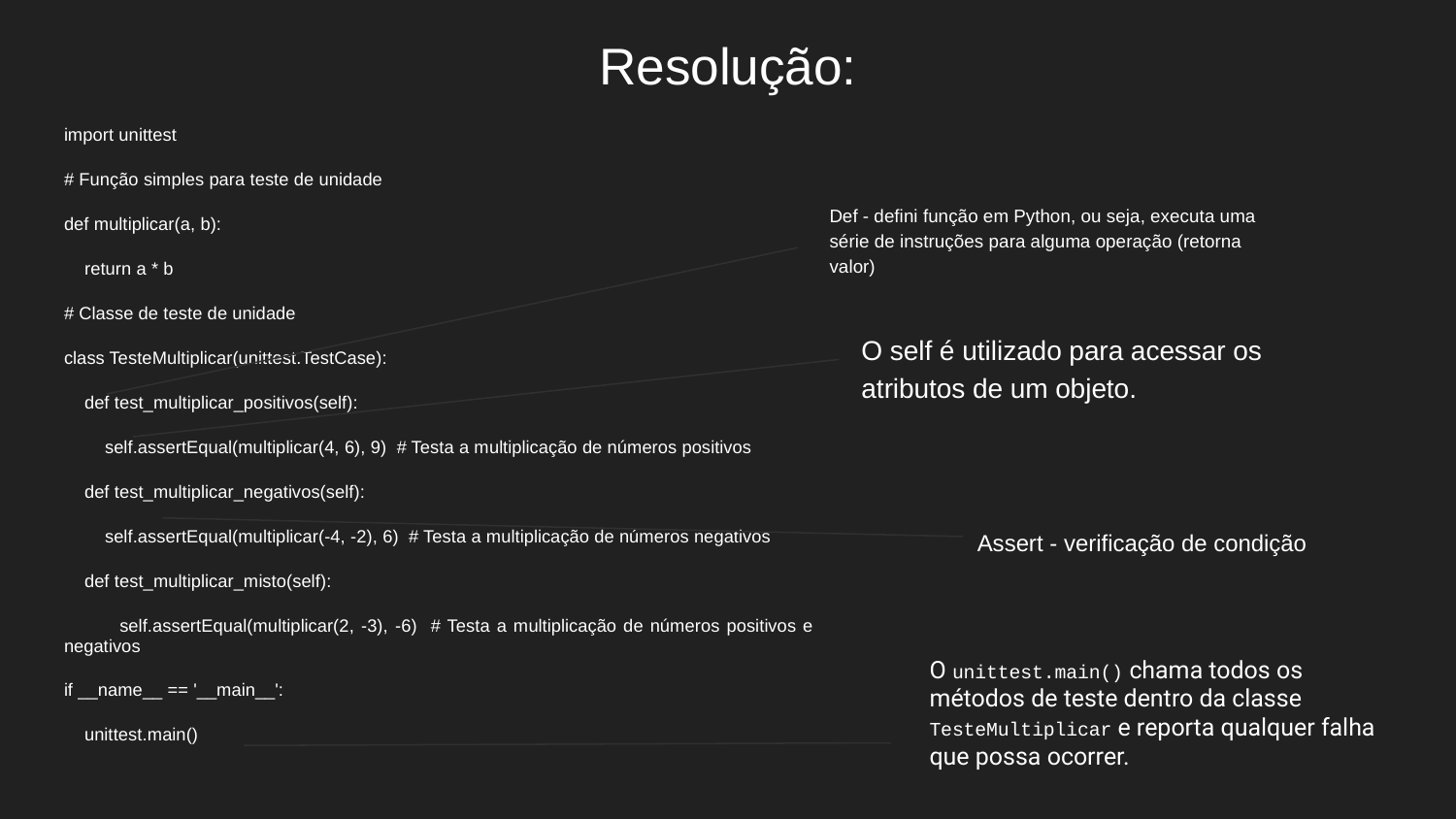

# Resolução:
import unittest
# Função simples para teste de unidade
def multiplicar(a, b):
    return a * b
# Classe de teste de unidade
class TesteMultiplicar(unittest.TestCase):
    def test_multiplicar_positivos(self):
        self.assertEqual(multiplicar(4, 6), 9)  # Testa a multiplicação de números positivos
    def test_multiplicar_negativos(self):
        self.assertEqual(multiplicar(-4, -2), 6)  # Testa a multiplicação de números negativos
    def test_multiplicar_misto(self):
        self.assertEqual(multiplicar(2, -3), -6)  # Testa a multiplicação de números positivos e negativos
if __name__ == '__main__':
    unittest.main()
Def - defini função em Python, ou seja, executa uma série de instruções para alguma operação (retorna valor)
O self é utilizado para acessar os atributos de um objeto.
Assert - verificação de condição
O unittest.main() chama todos os métodos de teste dentro da classe TesteMultiplicar e reporta qualquer falha que possa ocorrer.